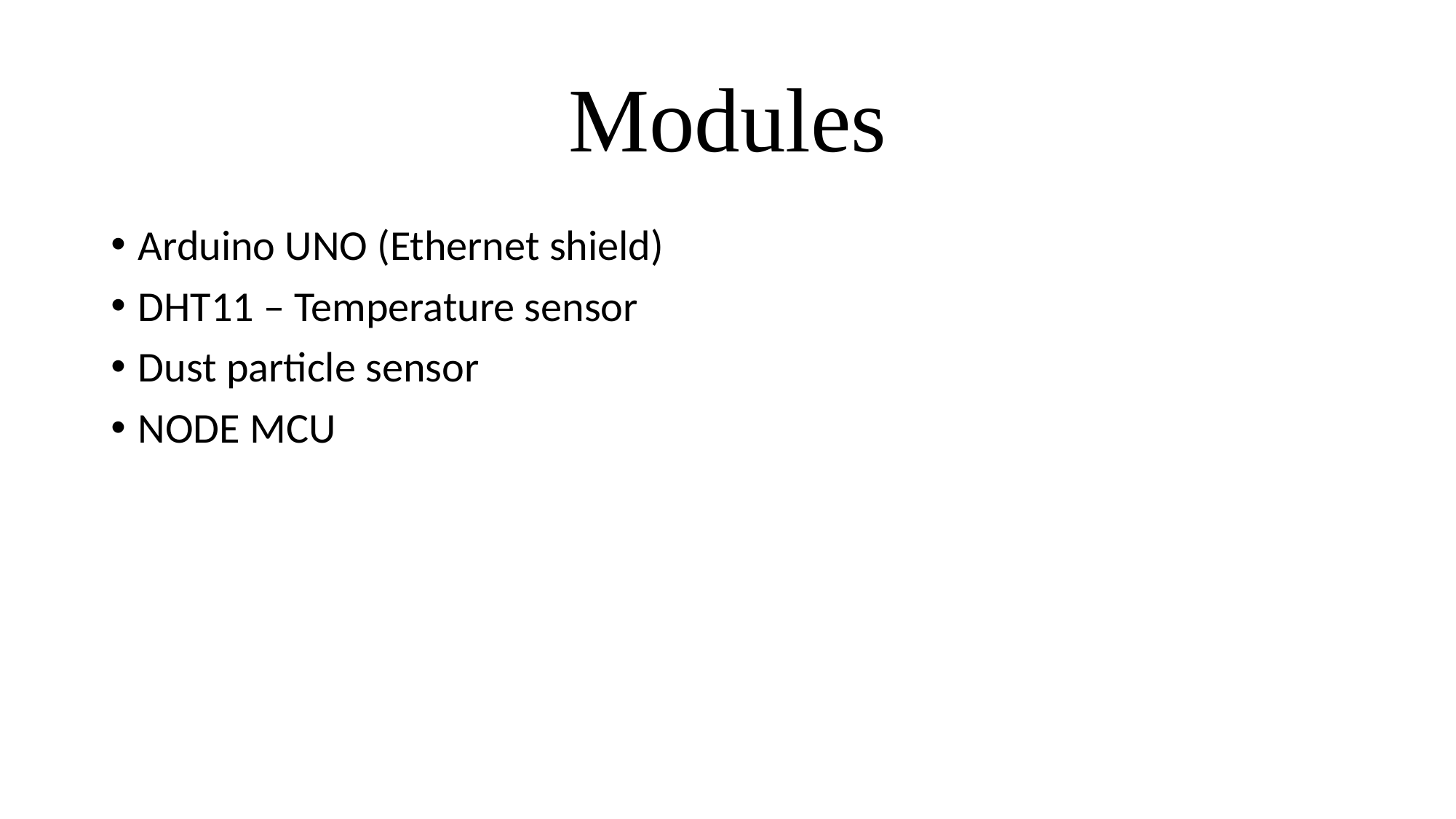

# Modules
Arduino UNO (Ethernet shield)
DHT11 – Temperature sensor
Dust particle sensor
NODE MCU